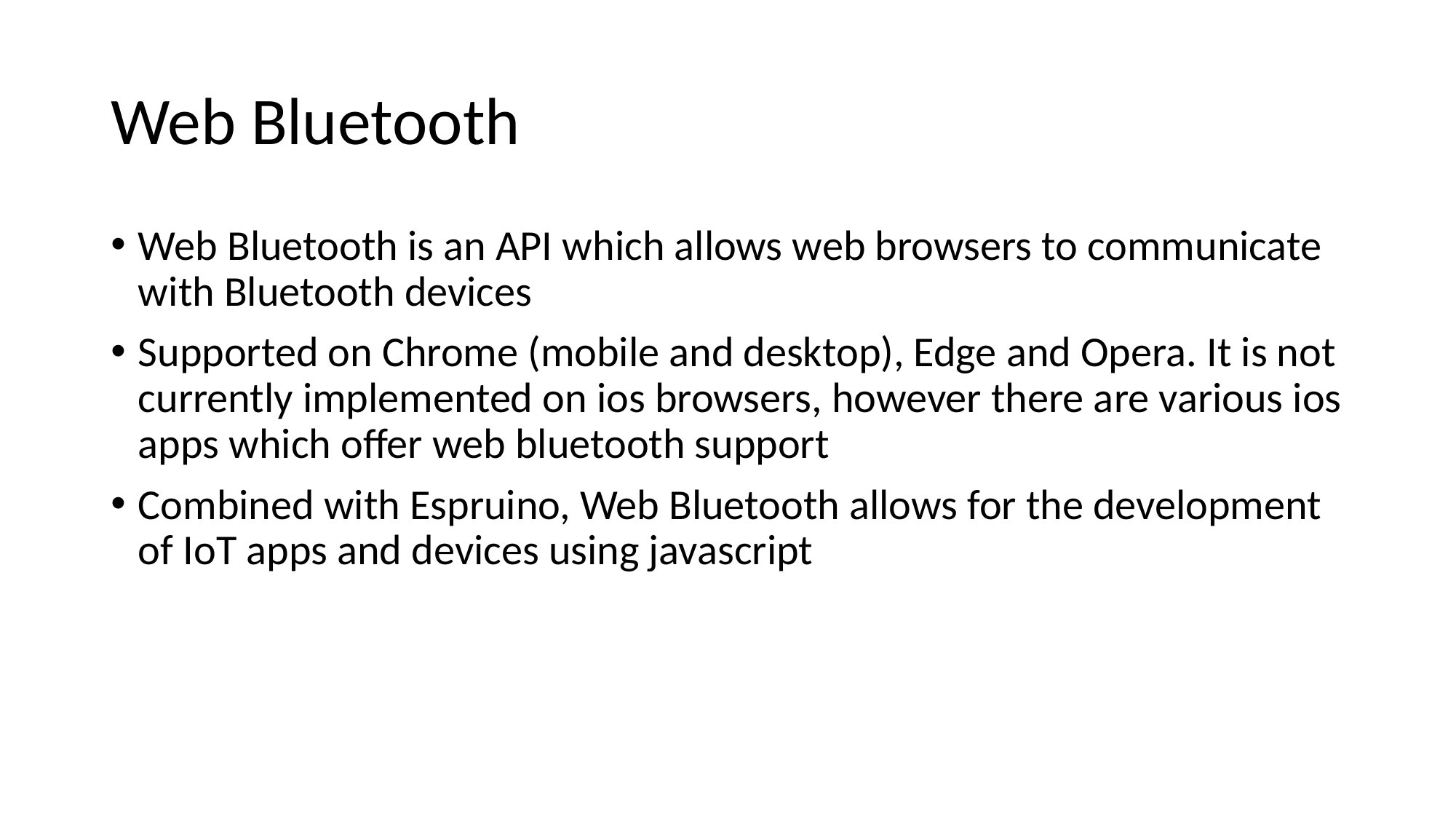

# Web Bluetooth
Web Bluetooth is an API which allows web browsers to communicate with Bluetooth devices
Supported on Chrome (mobile and desktop), Edge and Opera. It is not currently implemented on ios browsers, however there are various ios apps which offer web bluetooth support
Combined with Espruino, Web Bluetooth allows for the development of IoT apps and devices using javascript